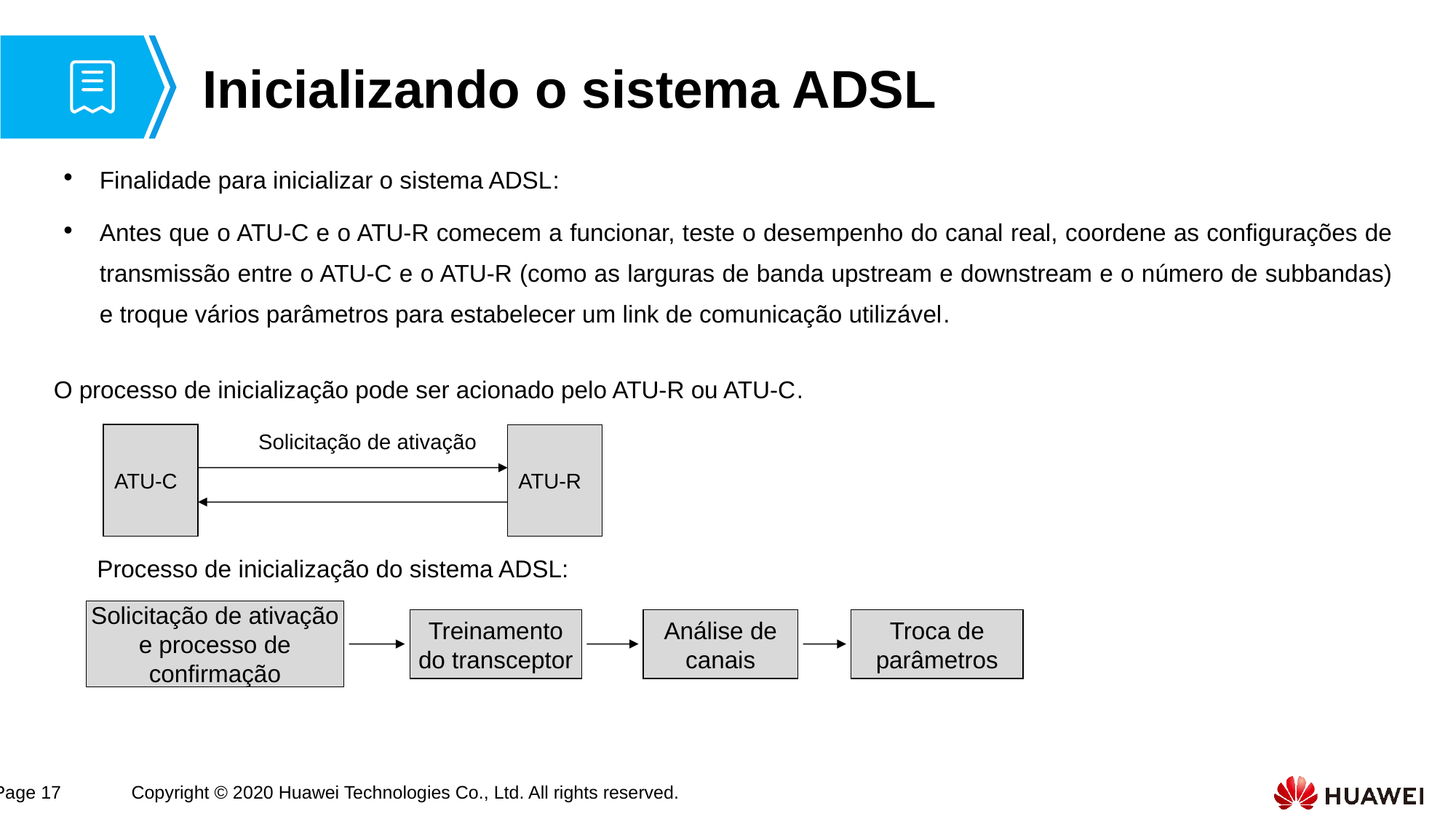

# Inicializando o sistema ADSL

Finalidade para inicializar o sistema ADSL:
Antes que o ATU-C e o ATU-R comecem a funcionar, teste o desempenho do canal real, coordene as configurações de transmissão entre o ATU-C e o ATU-R (como as larguras de banda upstream e downstream e o número de subbandas) e troque vários parâmetros para estabelecer um link de comunicação utilizável.

O processo de inicialização pode ser acionado pelo ATU-R ou ATU-C.
Solicitação de ativação

ATU-C
ATU-R

Processo de inicialização do sistema ADSL:
Solicitação de ativação e processo de confirmação
Treinamento do transceptor
Análise de canais
Troca de parâmetros